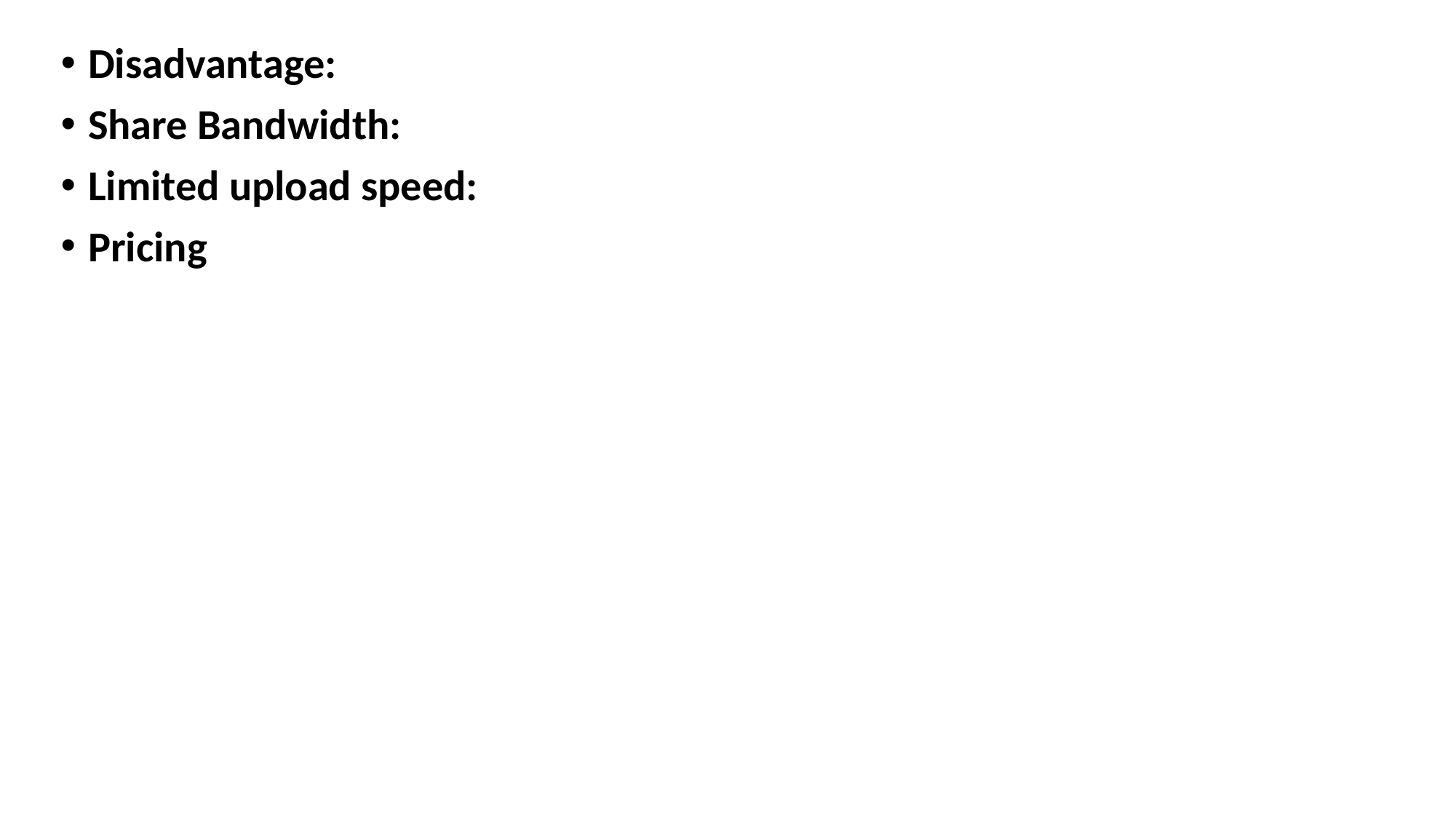

Disadvantage:
Share Bandwidth:
Limited upload speed:
Pricing